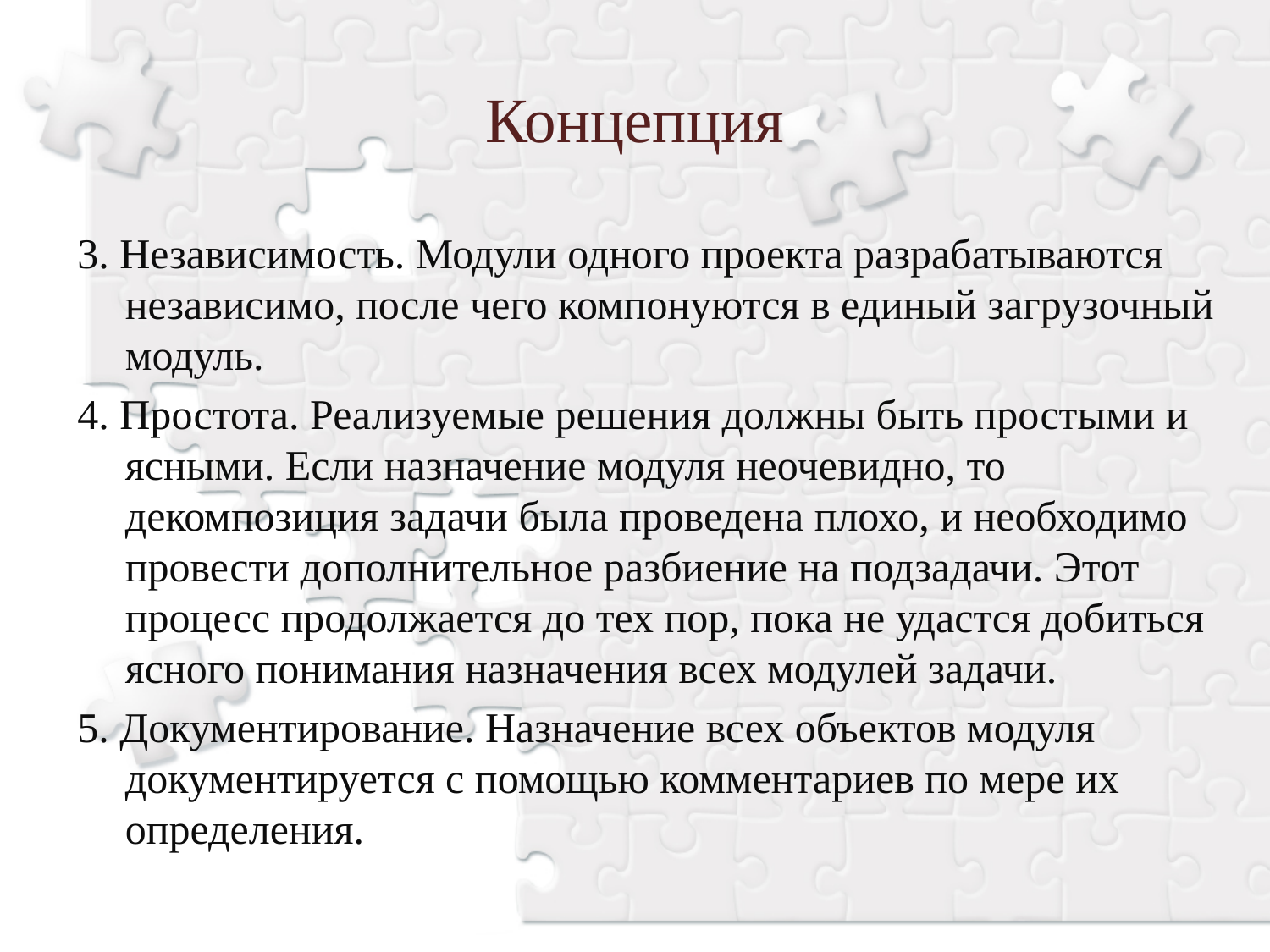

Концепция
3. Независимость. Модули одного проекта разрабатываются независимо, после чего компонуются в единый загрузочный модуль.
4. Простота. Реализуемые решения должны быть простыми и ясными. Если назначение модуля неочевидно, то декомпозиция задачи была проведена плохо, и необходимо провести дополнительное разбиение на подзадачи. Этот процесс продолжается до тех пор, пока не удастся добиться ясного понимания назначения всех модулей задачи.
5. Документирование. Назначение всех объектов модуля документируется с помощью комментариев по мере их определения.